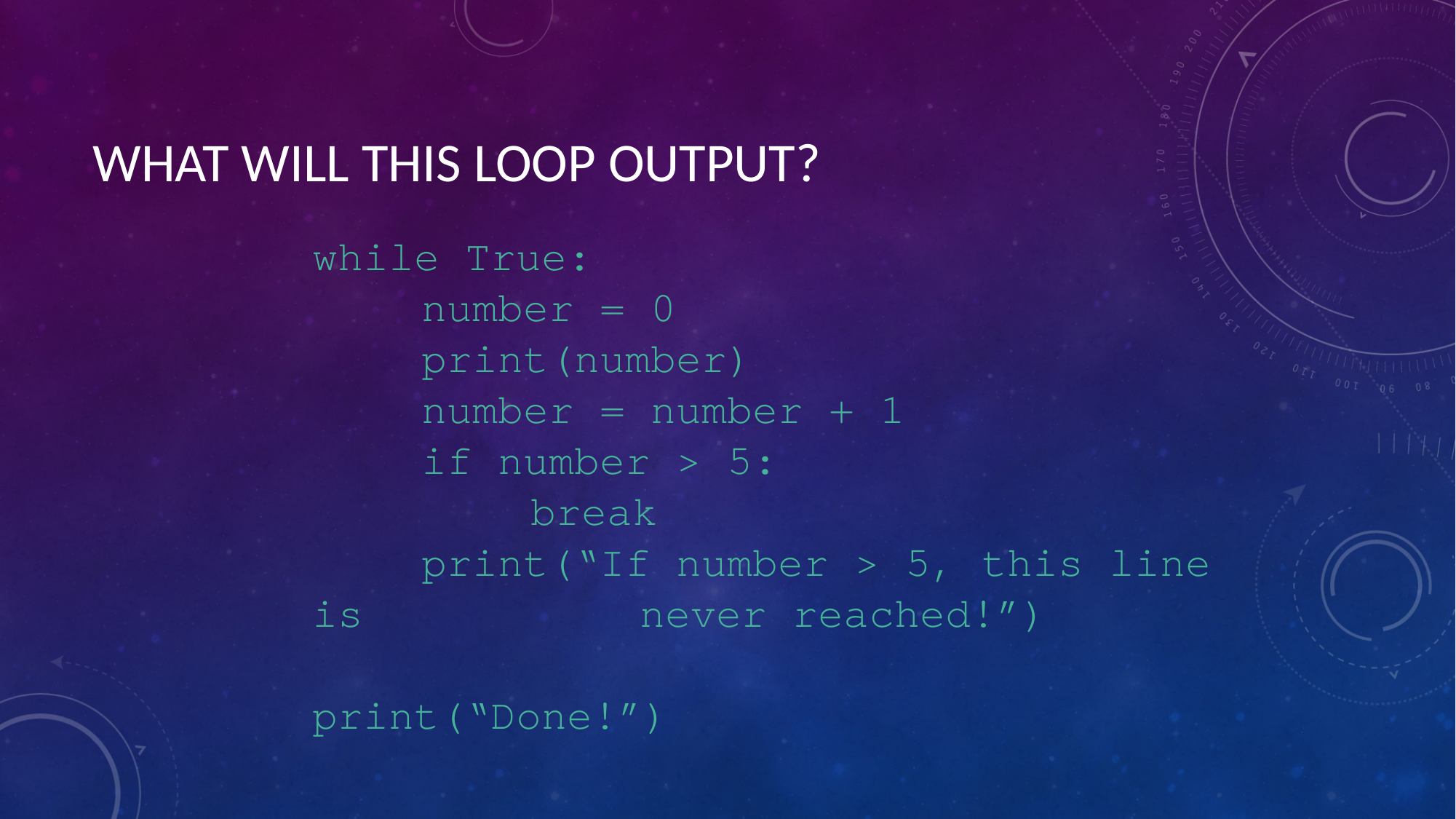

# What will this loop output?
while True:
	number = 0
	print(number)
	number = number + 1
	if number > 5:
		break
	print(“If number > 5, this line is 			never reached!”)

print(“Done!”)